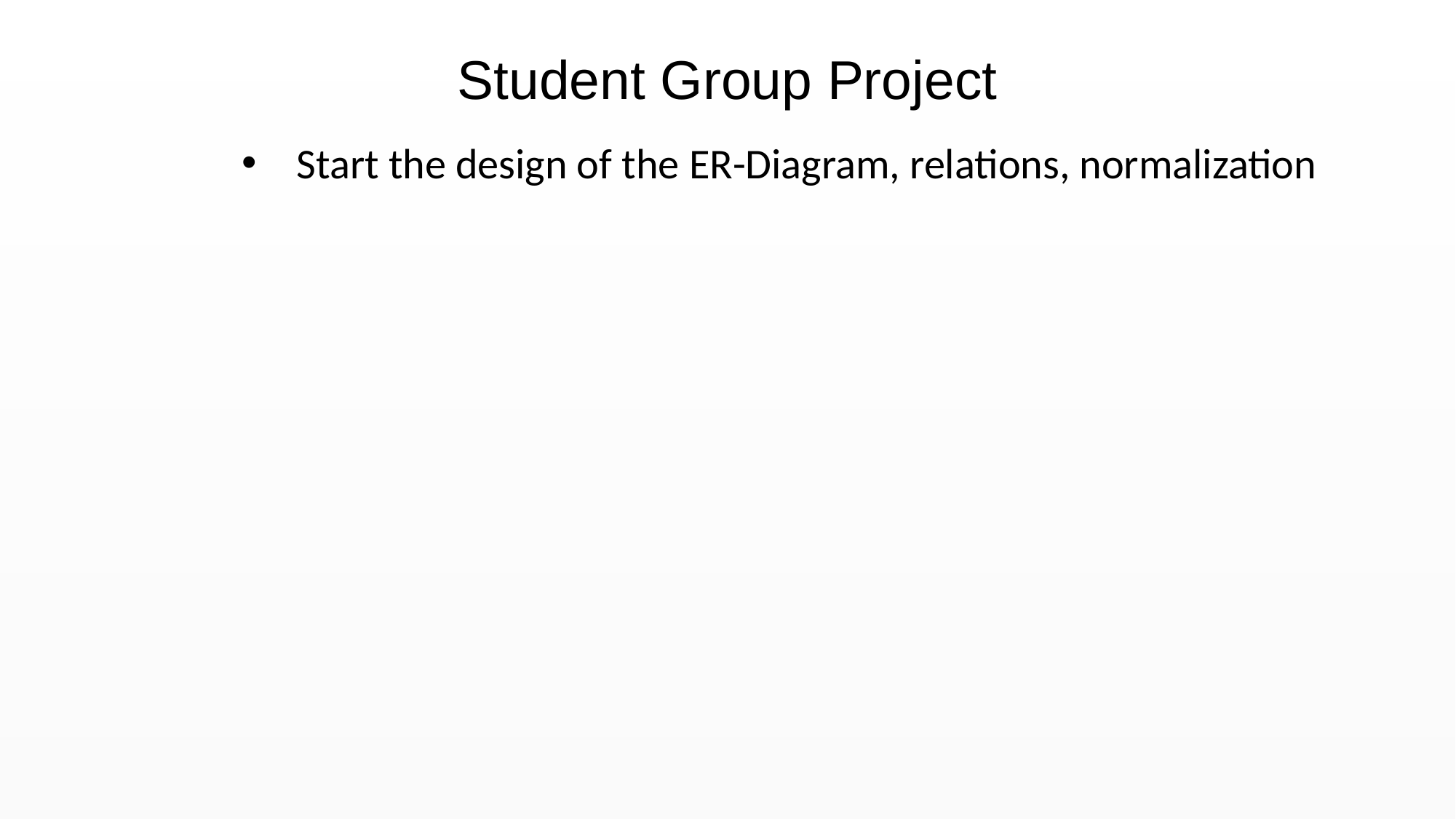

Student Group Project
Start the design of the ER-Diagram, relations, normalization